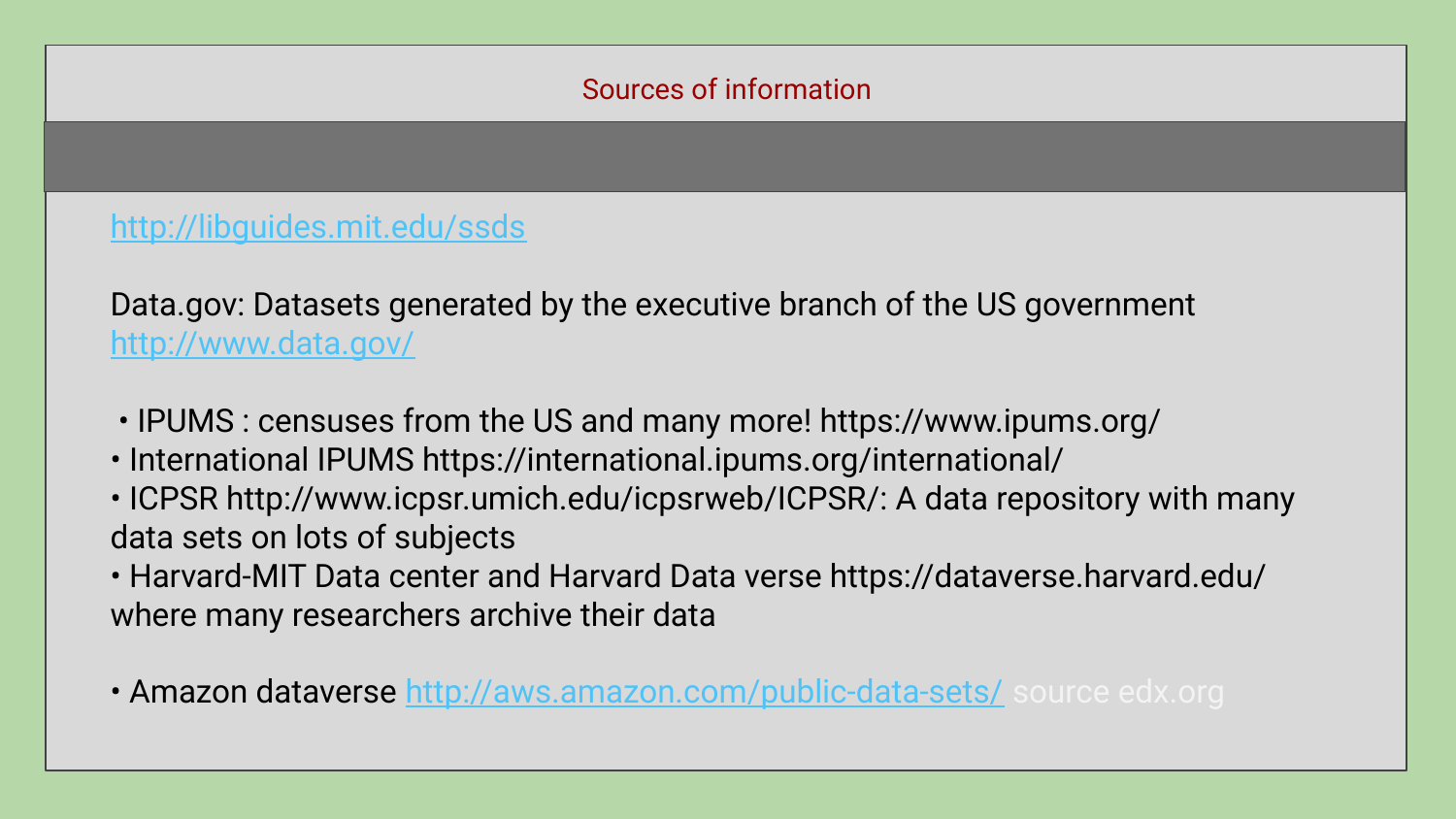

Sources of information

http://libguides.mit.edu/ssds

Data.gov: Datasets generated by the executive branch of the US government http://www.data.gov/

 • IPUMS : censuses from the US and many more! https://www.ipums.org/
• International IPUMS https://international.ipums.org/international/
• ICPSR http://www.icpsr.umich.edu/icpsrweb/ICPSR/: A data repository with many data sets on lots of subjects
• Harvard-MIT Data center and Harvard Data verse https://dataverse.harvard.edu/ where many researchers archive their data

• Amazon dataverse http://aws.amazon.com/public-data-sets/ source edx.org